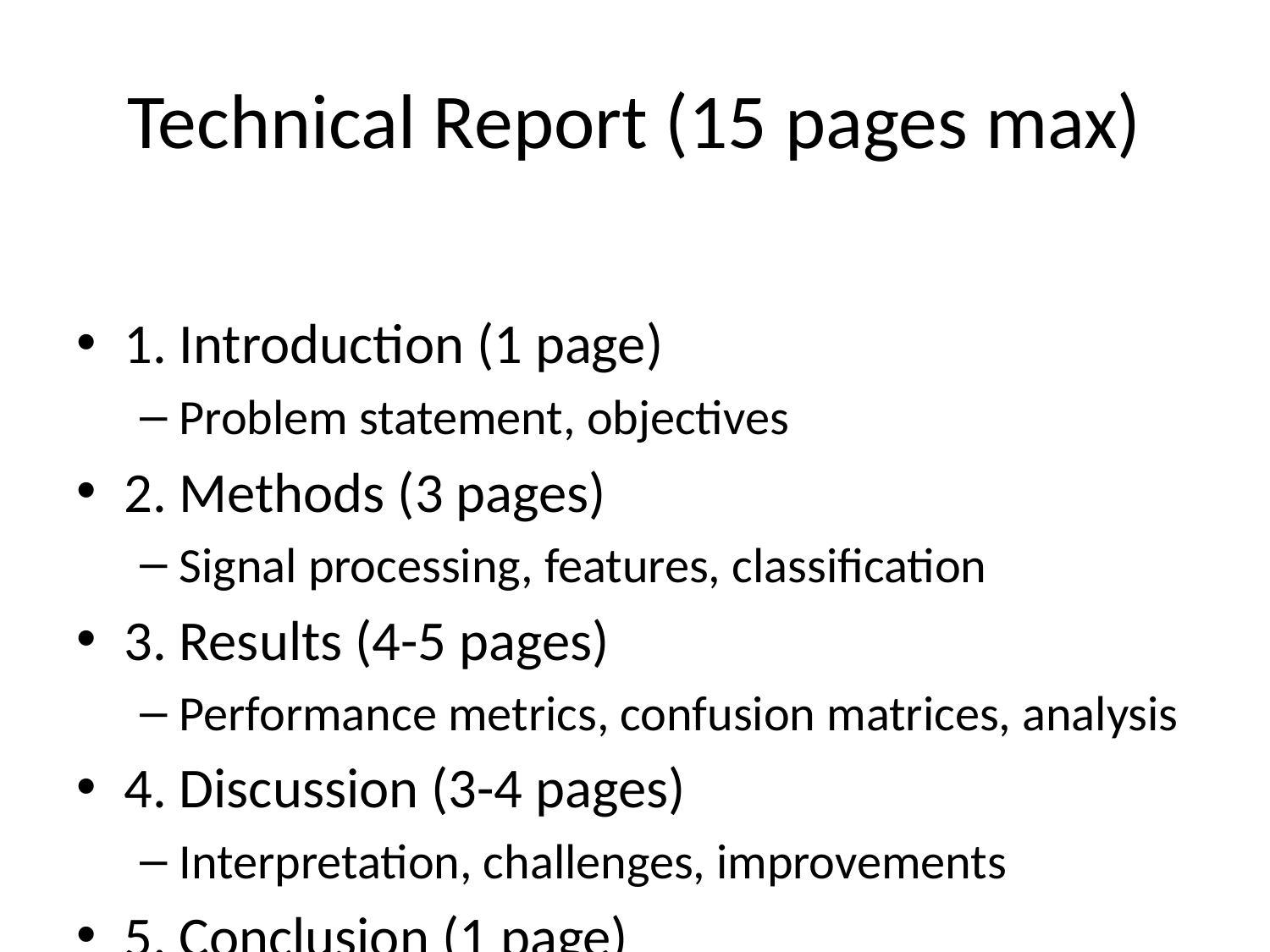

# Technical Report (15 pages max)

1. Introduction (1 page)
Problem statement, objectives
2. Methods (3 pages)
Signal processing, features, classification
3. Results (4-5 pages)
Performance metrics, confusion matrices, analysis
4. Discussion (3-4 pages)
Interpretation, challenges, improvements
5. Conclusion (1 page)
Summary, future work
6. References (1 page)